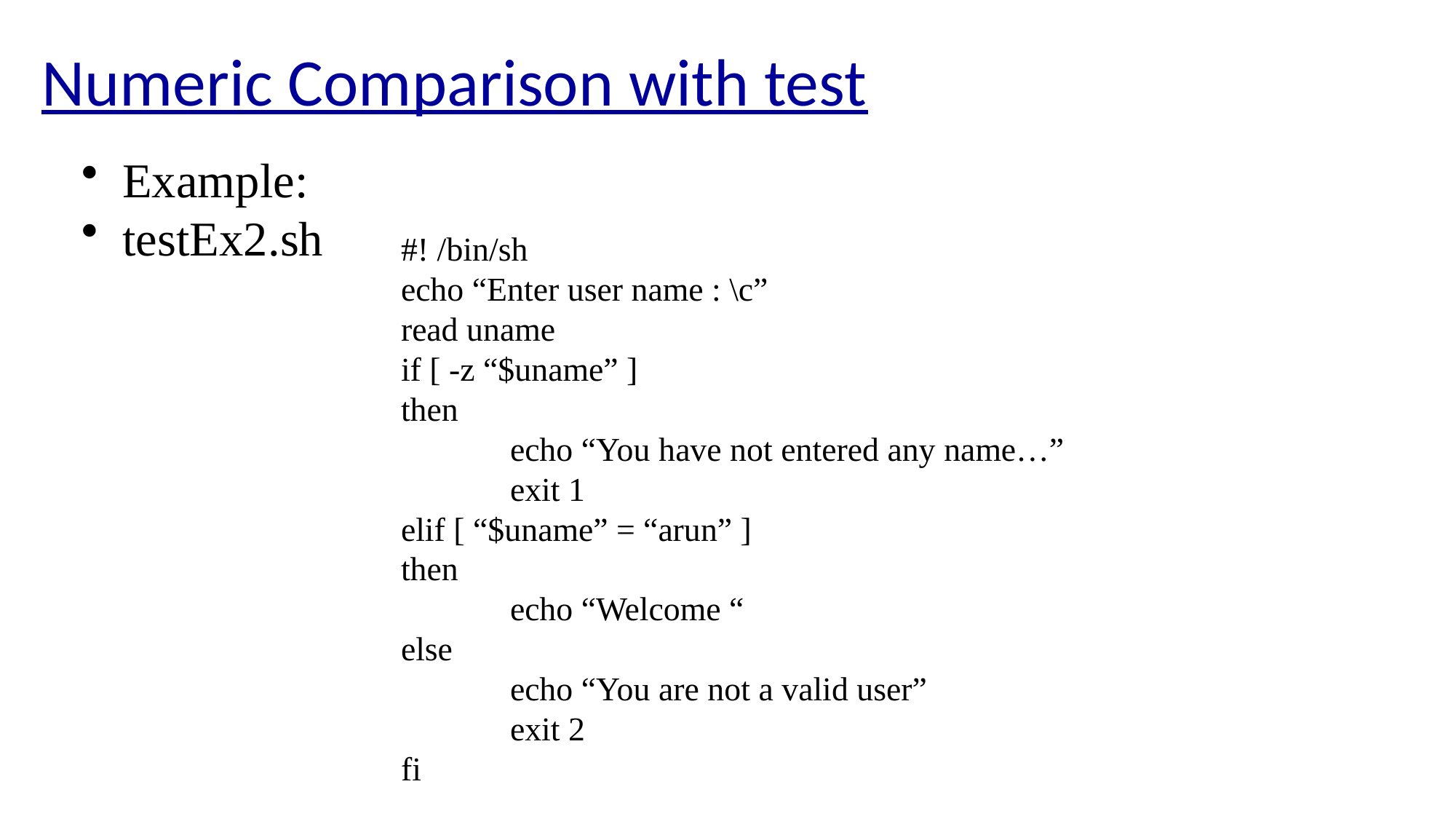

Numeric Comparison with test
Example:
testEx2.sh

#! /bin/sh
echo “Enter user name : \c”
read uname
if [ -z “$uname” ]
then
	echo “You have not entered any name…”
	exit 1
elif [ “$uname” = “arun” ]
then
	echo “Welcome “
else
	echo “You are not a valid user”
	exit 2
fi